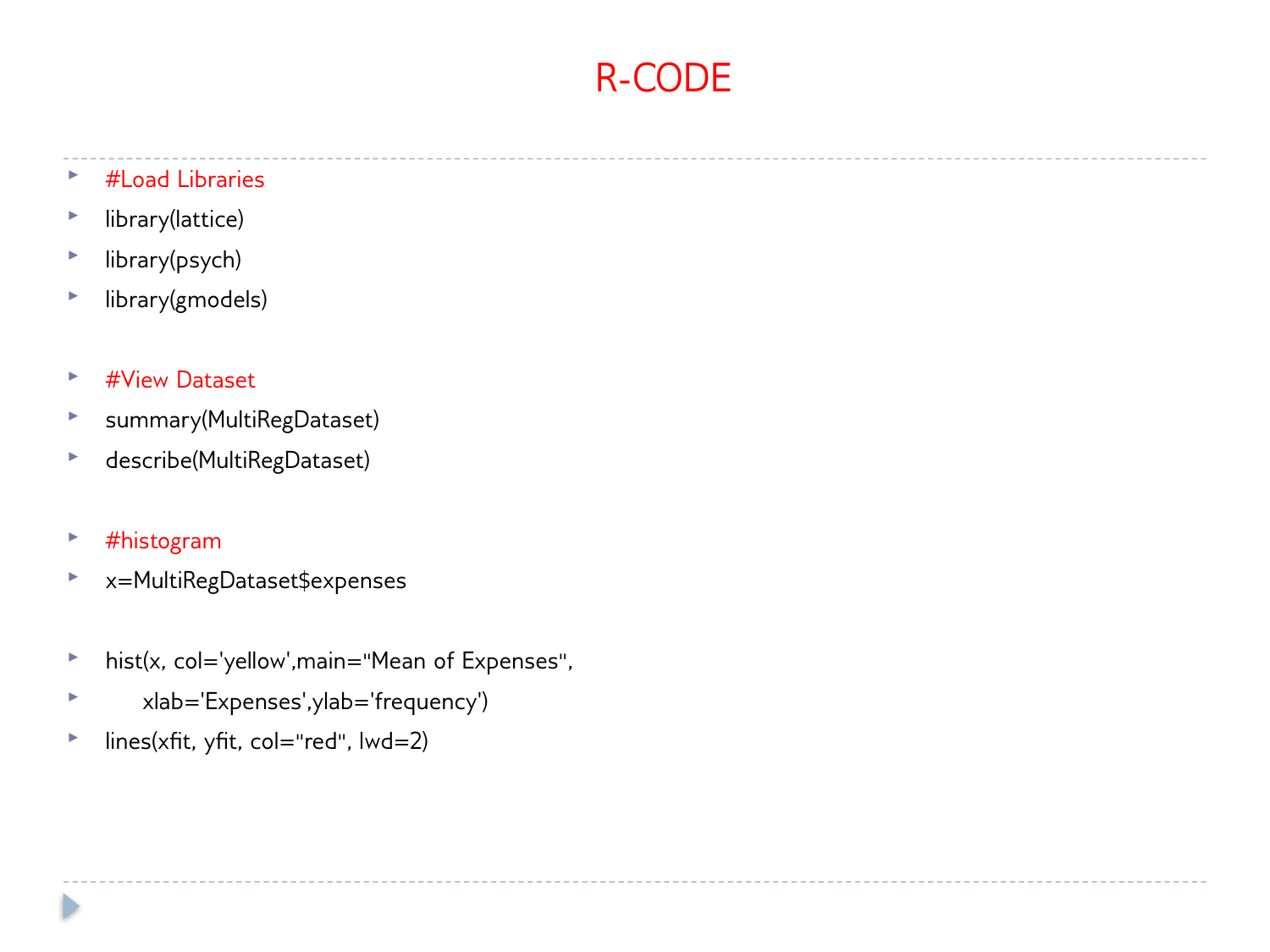

# R-CODE
#Load Libraries
library(lattice)
library(psych)
library(gmodels)

#View Dataset
summary(MultiRegDataset)
describe(MultiRegDataset)

#histogram
x=MultiRegDataset$expenses

hist(x, col='yellow',main="Mean of Expenses",
     xlab='Expenses',ylab='frequency')
lines(xfit, yfit, col="red", lwd=2)